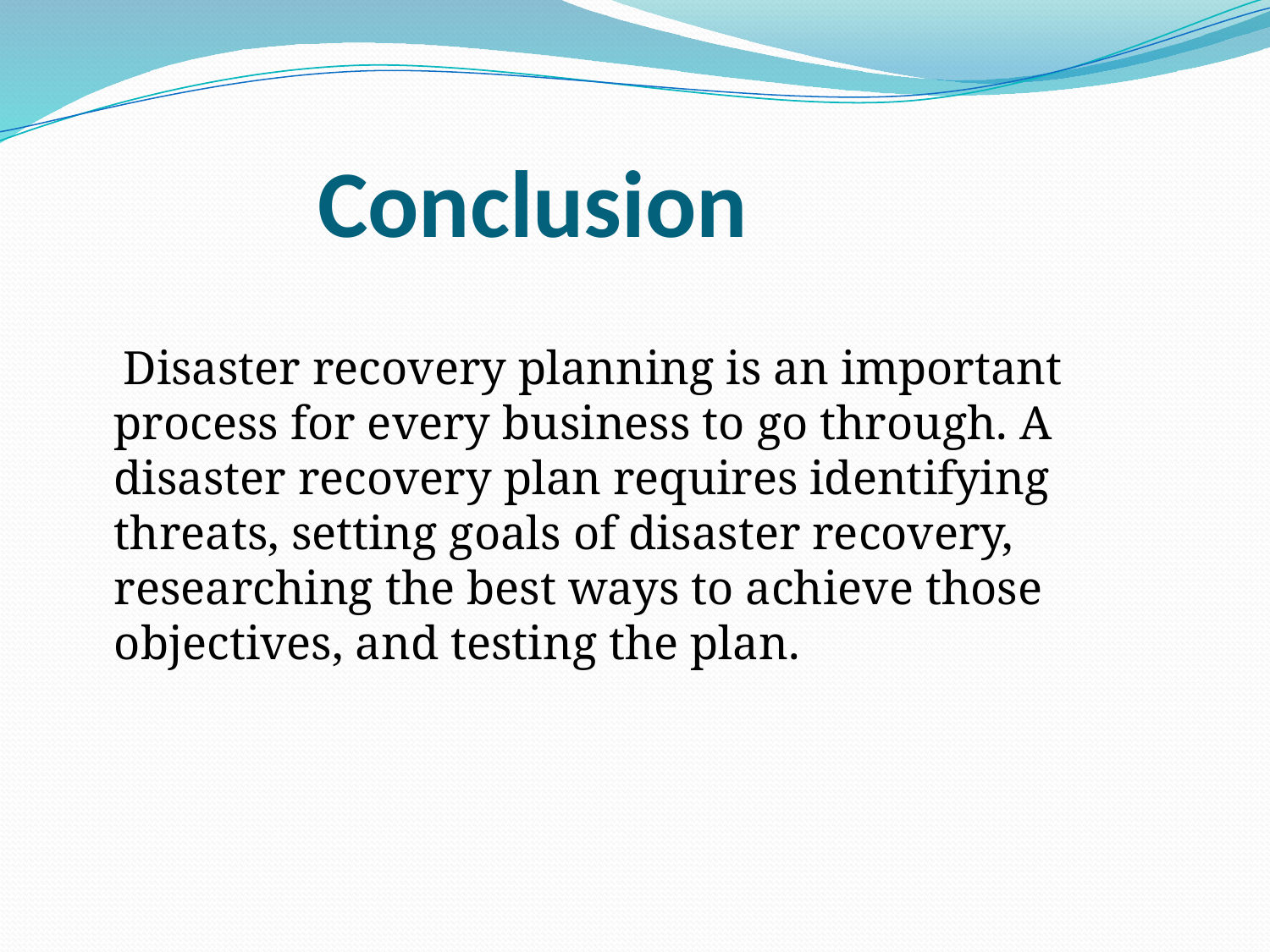

# Conclusion

    Disaster recovery planning is an important process for every business to go through. A disaster recovery plan requires identifying threats, setting goals of disaster recovery, researching the best ways to achieve those objectives, and testing the plan.